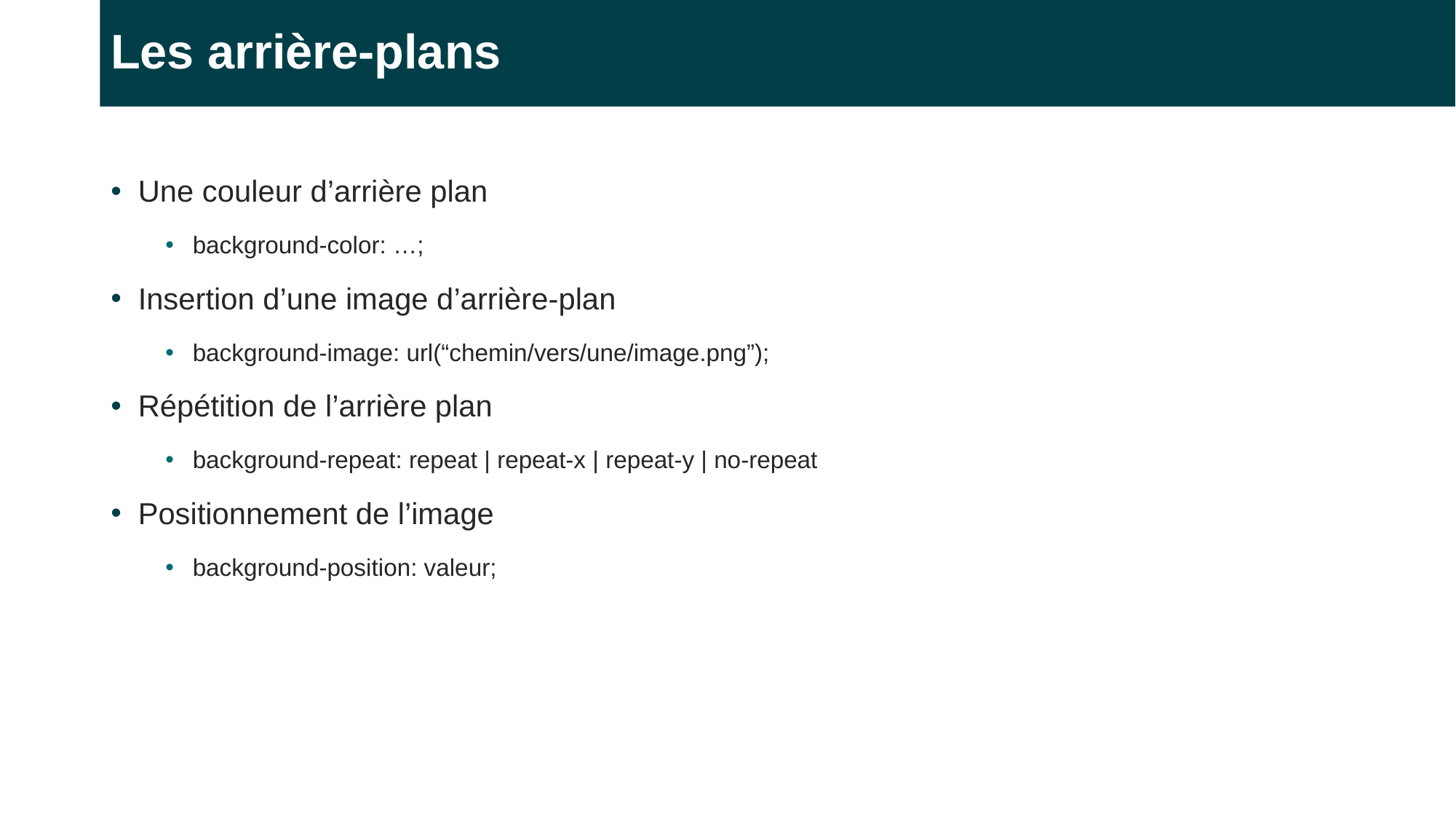

# Les arrière-plans
Une couleur d’arrière plan
background-color: …;
Insertion d’une image d’arrière-plan
background-image: url(“chemin/vers/une/image.png”);
Répétition de l’arrière plan
background-repeat: repeat | repeat-x | repeat-y | no-repeat
Positionnement de l’image
background-position: valeur;